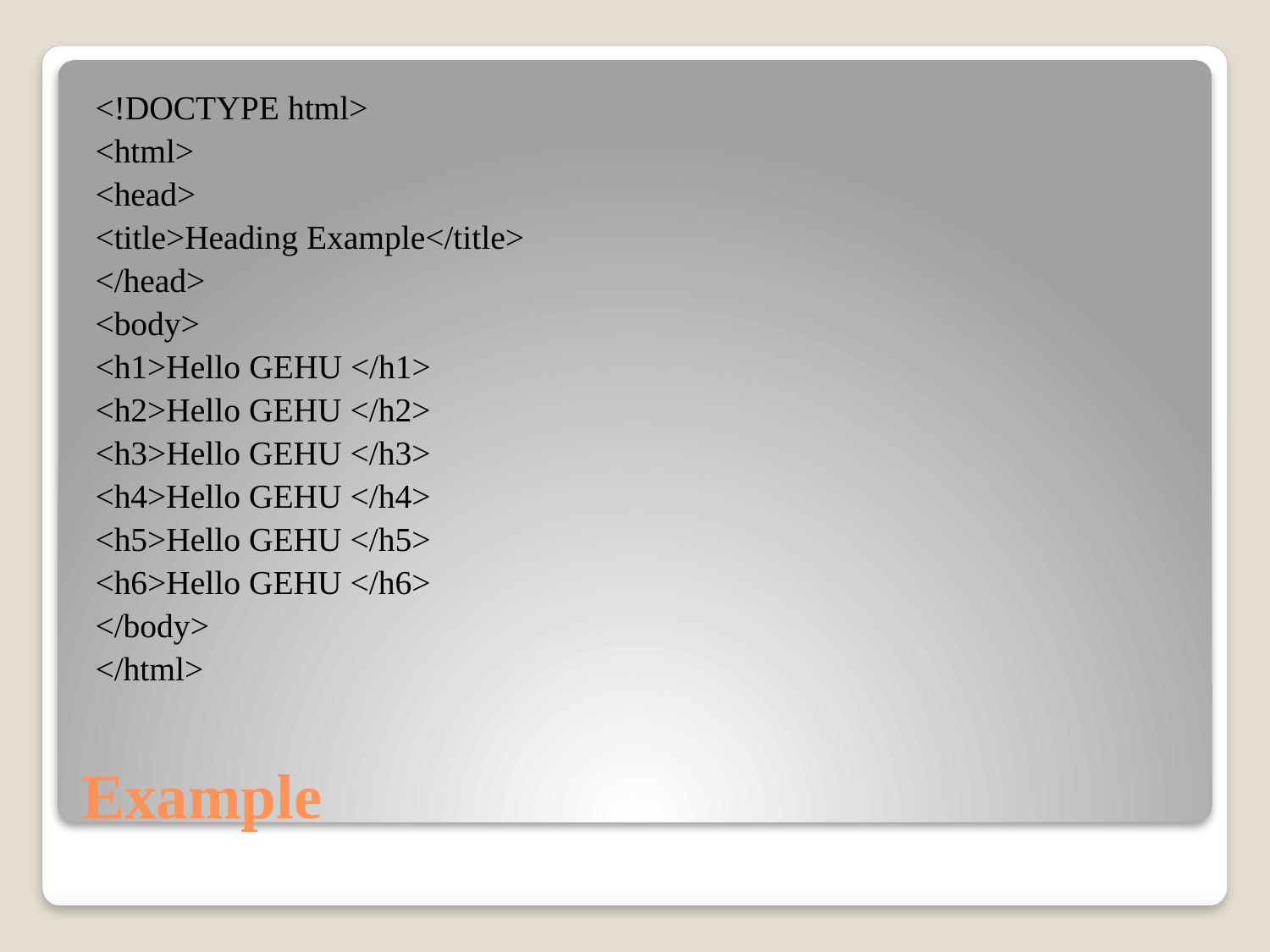

<!DOCTYPE html>
<html>
<head>
<title>Heading Example</title>
</head>
<body>
<h1>Hello GEHU </h1>
<h2>Hello GEHU </h2>
<h3>Hello GEHU </h3>
<h4>Hello GEHU </h4>
<h5>Hello GEHU </h5>
<h6>Hello GEHU </h6>
</body>
</html>

# Example